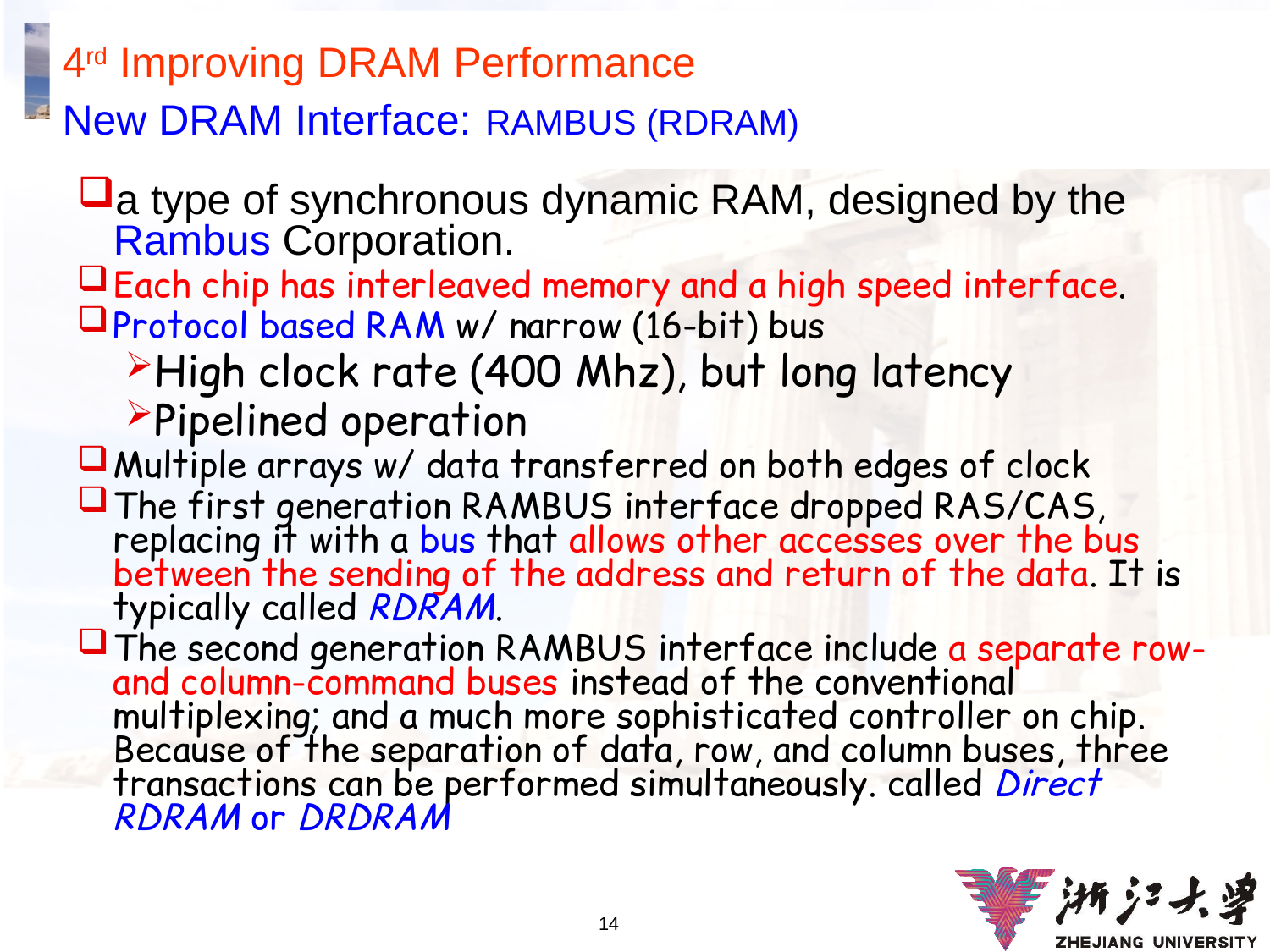

# 4rd Improving DRAM Performance New DRAM Interface: RAMBUS (RDRAM)
a type of synchronous dynamic RAM, designed by the Rambus Corporation.
Each chip has interleaved memory and a high speed interface.
Protocol based RAM w/ narrow (16-bit) bus
High clock rate (400 Mhz), but long latency
Pipelined operation
Multiple arrays w/ data transferred on both edges of clock
The first generation RAMBUS interface dropped RAS/CAS, replacing it with a bus that allows other accesses over the bus between the sending of the address and return of the data. It is typically called RDRAM.
The second generation RAMBUS interface include a separate row- and column-command buses instead of the conventional multiplexing; and a much more sophisticated controller on chip. Because of the separation of data, row, and column buses, three transactions can be performed simultaneously. called Direct RDRAM or DRDRAM